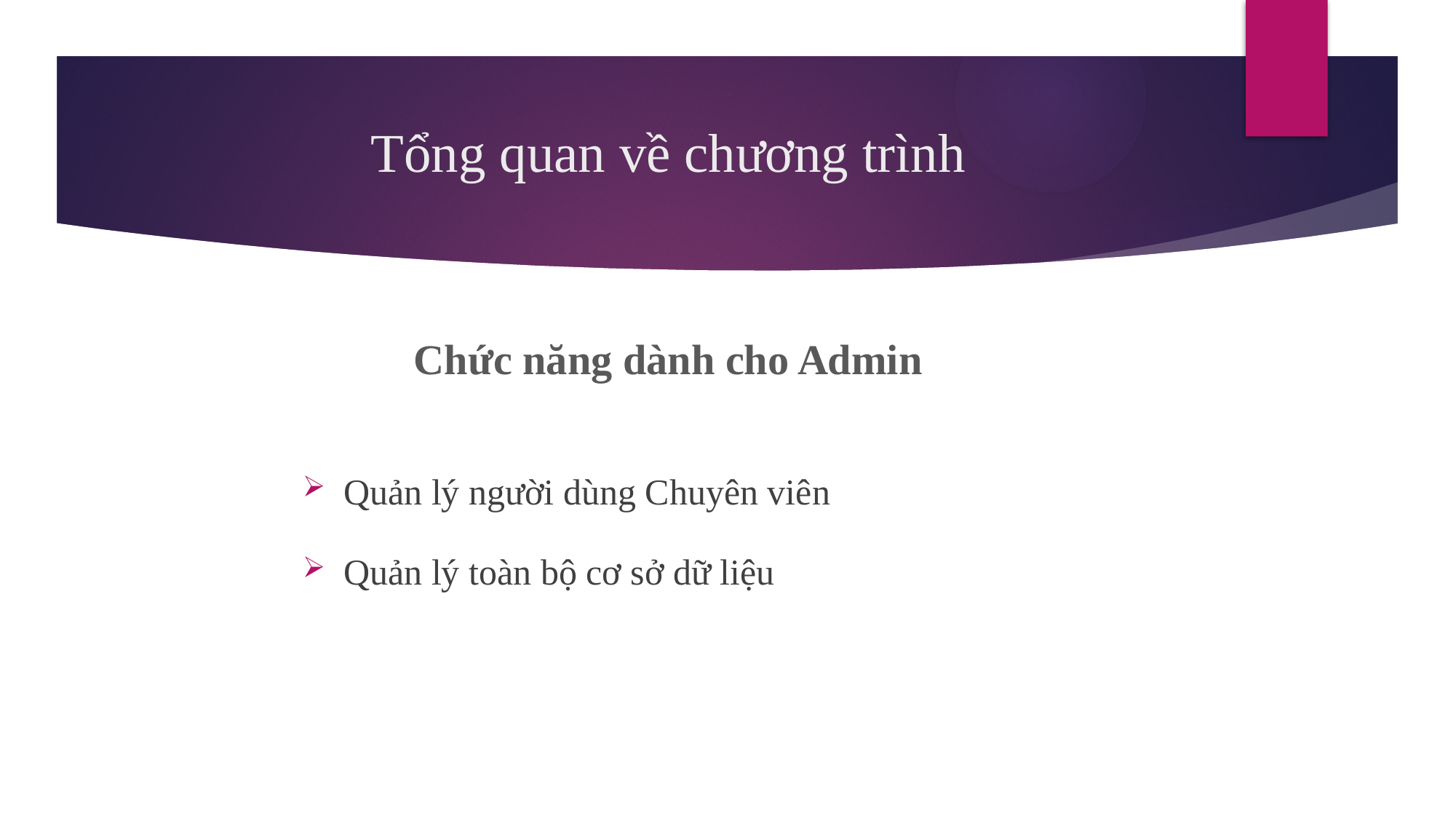

# Tổng quan về chương trình
Chức năng dành cho Admin

Quản lý người dùng Chuyên viên
Quản lý toàn bộ cơ sở dữ liệu